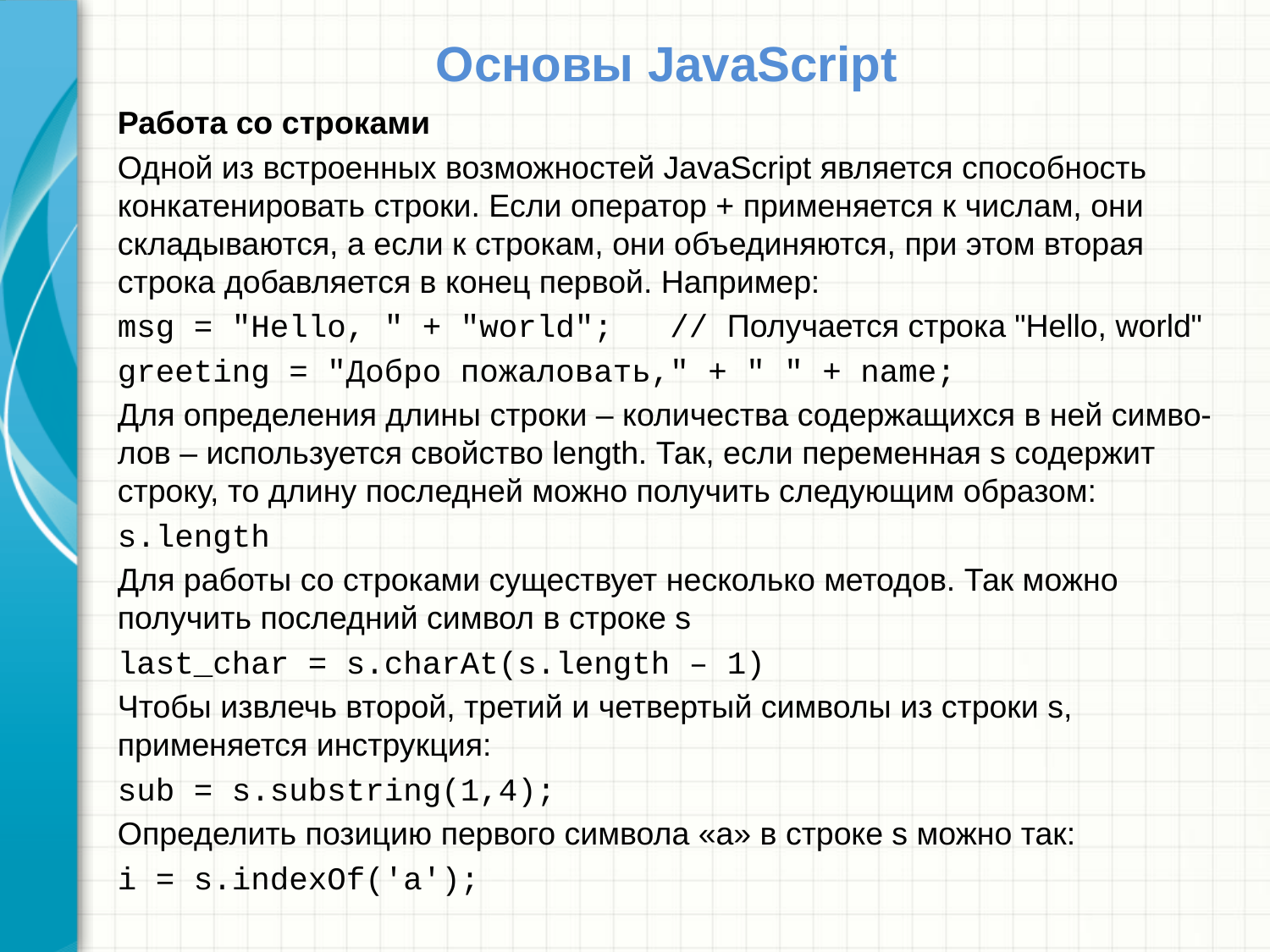

# Основы JavaScript
Работа со строками
Одной из встроенных возможностей JavaScript является способность конкатенировать строки. Если оператор + применяется к числам, они складываются, а если к строкам, они объединяются, при этом вторая строка добавляется в конец первой. Например:
msg = "Hello, " + "world";   // Получается строка "Hello, world"
greeting = "Добро пожаловать," + " " + name;
Для определения длины строки – количества содержащихся в ней симво-лов – используется свойство length. Так, если переменная s содержит строку, то длину последней можно получить следующим образом:
s.length
Для работы со строками существует несколько методов. Так можно получить последний символ в строке s
last_char = s.charAt(s.length – 1)
Чтобы извлечь второй, третий и четвертый символы из строки s, применяется инструкция:
sub = s.substring(1,4);
Определить позицию первого символа «a» в строке s можно так:
i = s.indexOf('a');